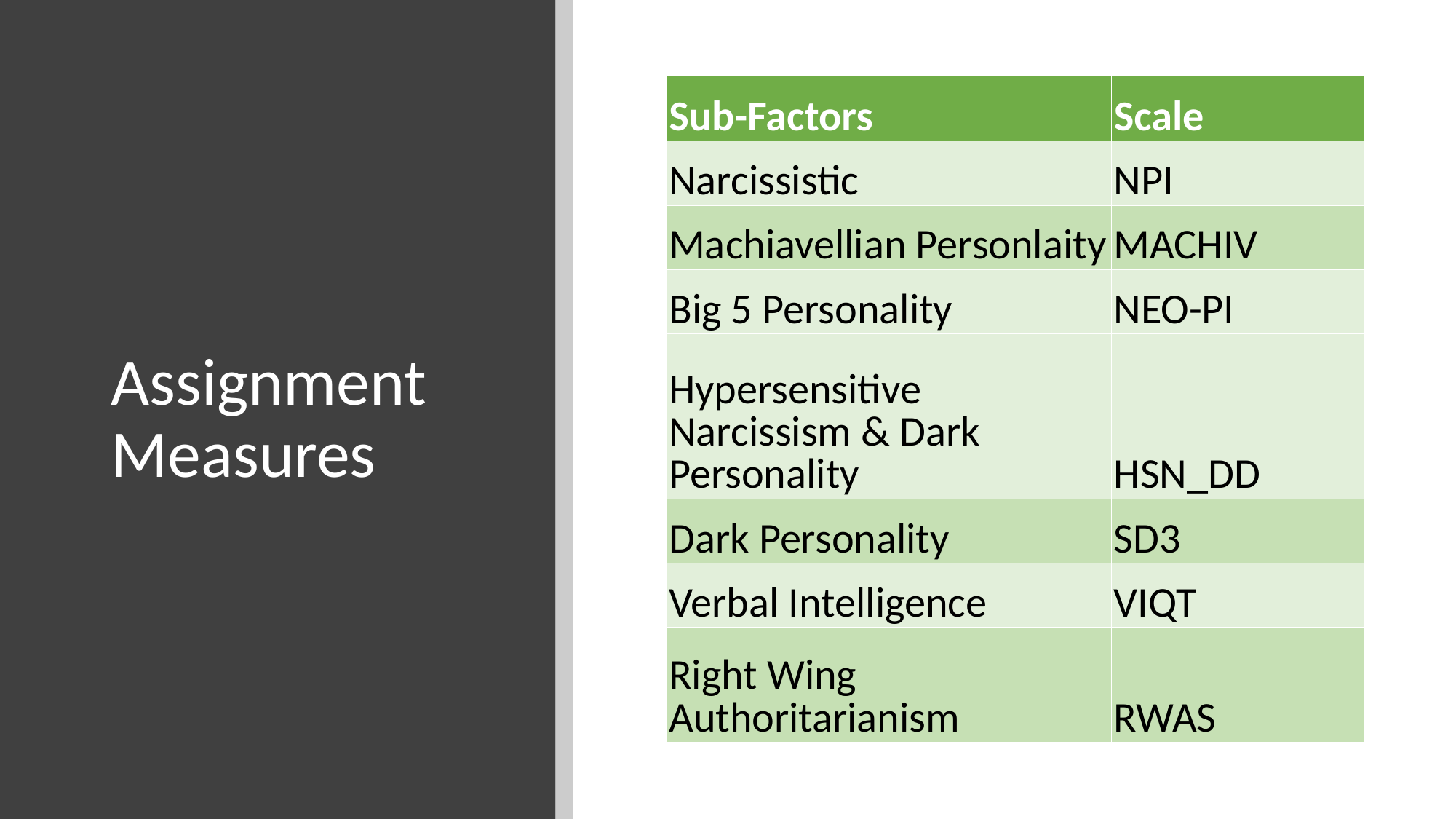

| Sub-Factors | Scale |
| --- | --- |
| Narcissistic | NPI |
| Machiavellian Personlaity | MACHIV |
| Big 5 Personality | NEO-PI |
| Hypersensitive Narcissism & Dark Personality | HSN\_DD |
| Dark Personality | SD3 |
| Verbal Intelligence | VIQT |
| Right Wing Authoritarianism | RWAS |
# Assignment Measures